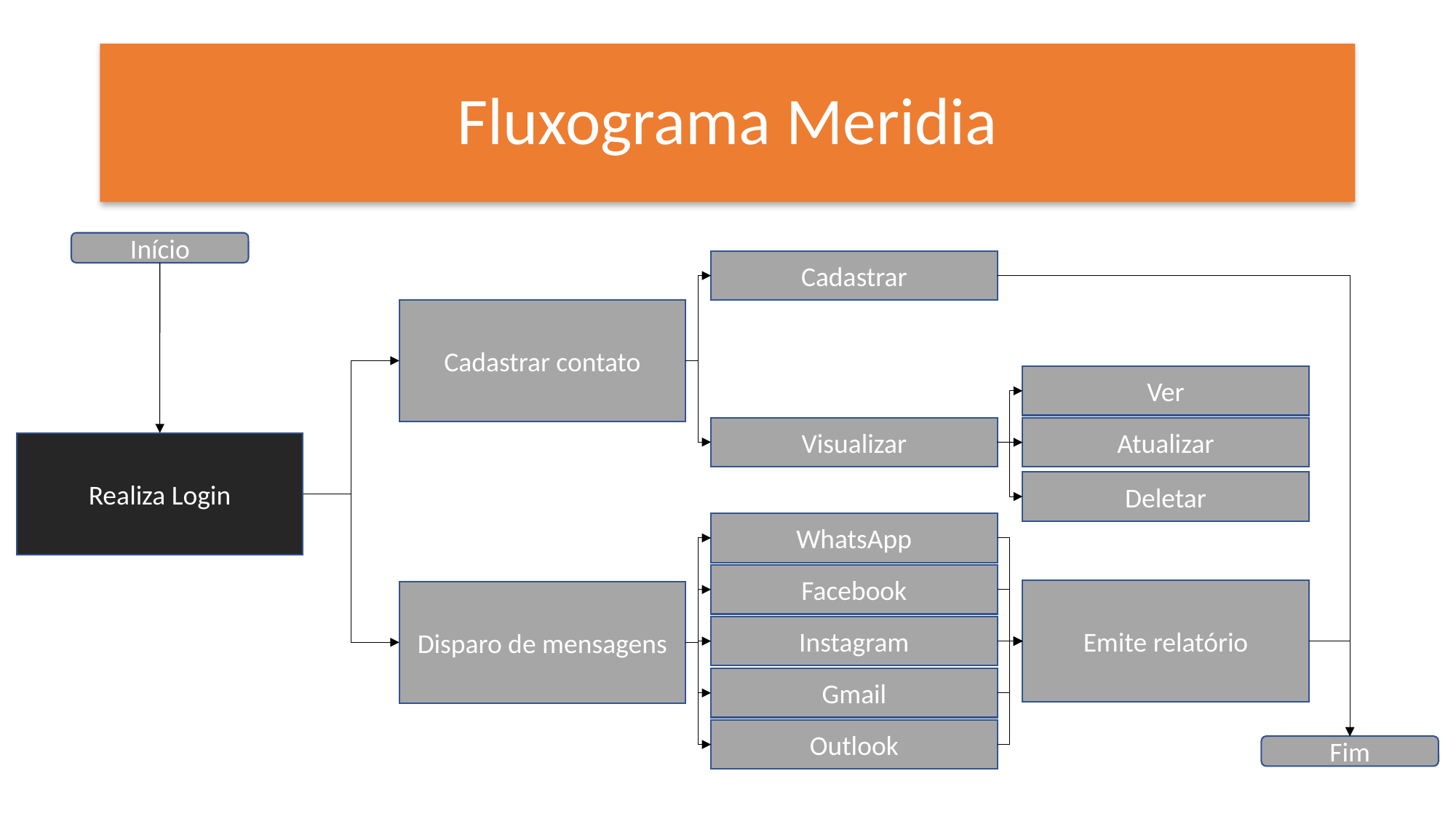

# Fluxograma Meridia
Início
Cadastrar
Cadastrar contato
Ver
Visualizar
Atualizar
Realiza Login
Deletar
WhatsApp
Facebook
Emite relatório
Disparo de mensagens
Instagram
Gmail
Outlook
Fim